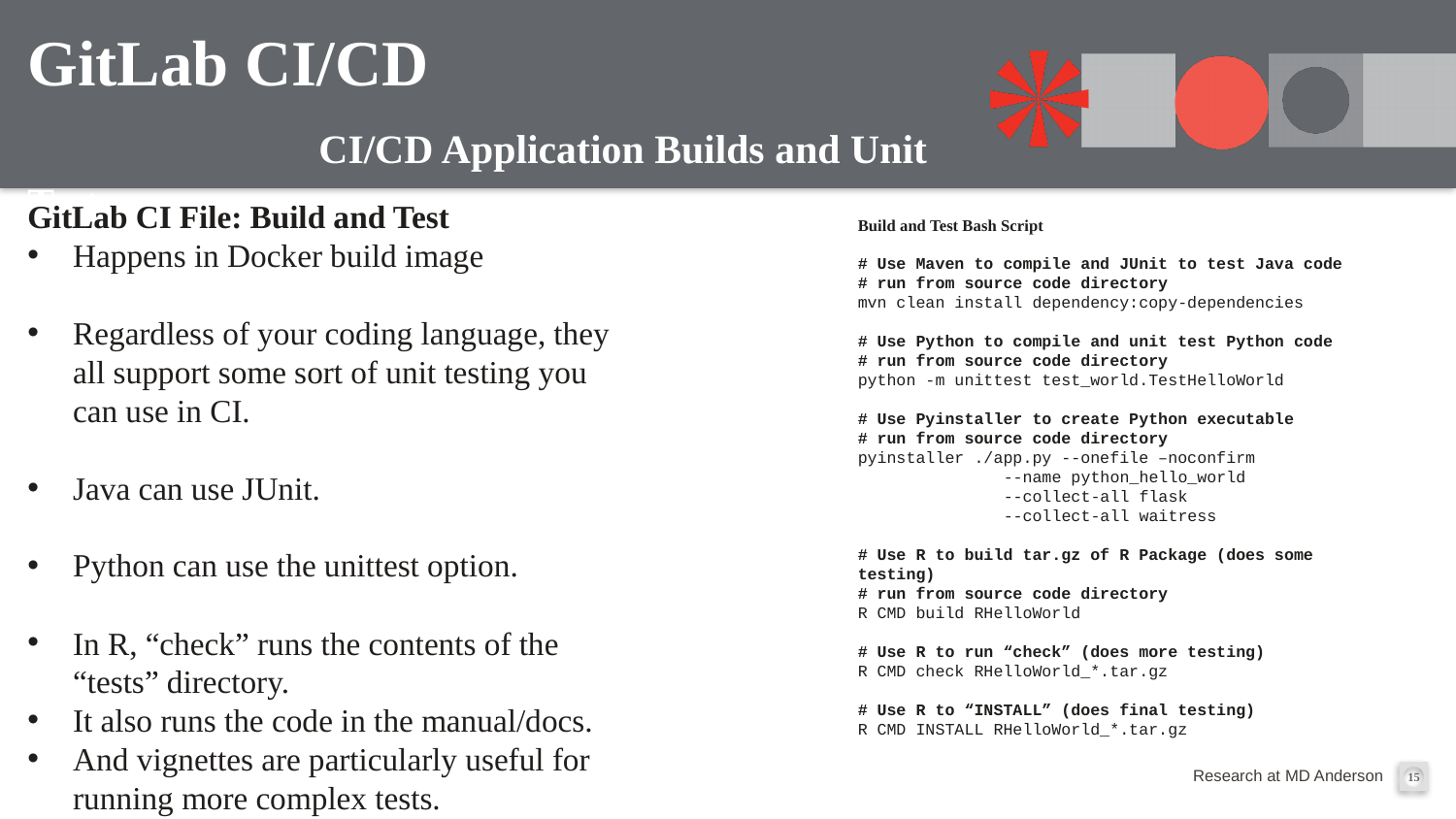

# GitLab CI/CD CI/CD Application Builds and Unit Tests
GitLab CI File: Build and Test
Happens in Docker build image

Regardless of your coding language, they all support some sort of unit testing you can use in CI.

Java can use JUnit.

Python can use the unittest option.

In R, “check” runs the contents of the “tests” directory.
It also runs the code in the manual/docs.
And vignettes are particularly useful for running more complex tests.
Build and Test Bash Script

# Use Maven to compile and JUnit to test Java code
# run from source code directory
mvn clean install dependency:copy-dependencies

# Use Python to compile and unit test Python code
# run from source code directory
python -m unittest test_world.TestHelloWorld

# Use Pyinstaller to create Python executable
# run from source code directory
pyinstaller ./app.py --onefile –noconfirm
	--name python_hello_world
	--collect-all flask
	--collect-all waitress

# Use R to build tar.gz of R Package (does some testing)
# run from source code directory
R CMD build RHelloWorld

# Use R to run “check” (does more testing)
R CMD check RHelloWorld_*.tar.gz

# Use R to “INSTALL” (does final testing)
R CMD INSTALL RHelloWorld_*.tar.gz

15